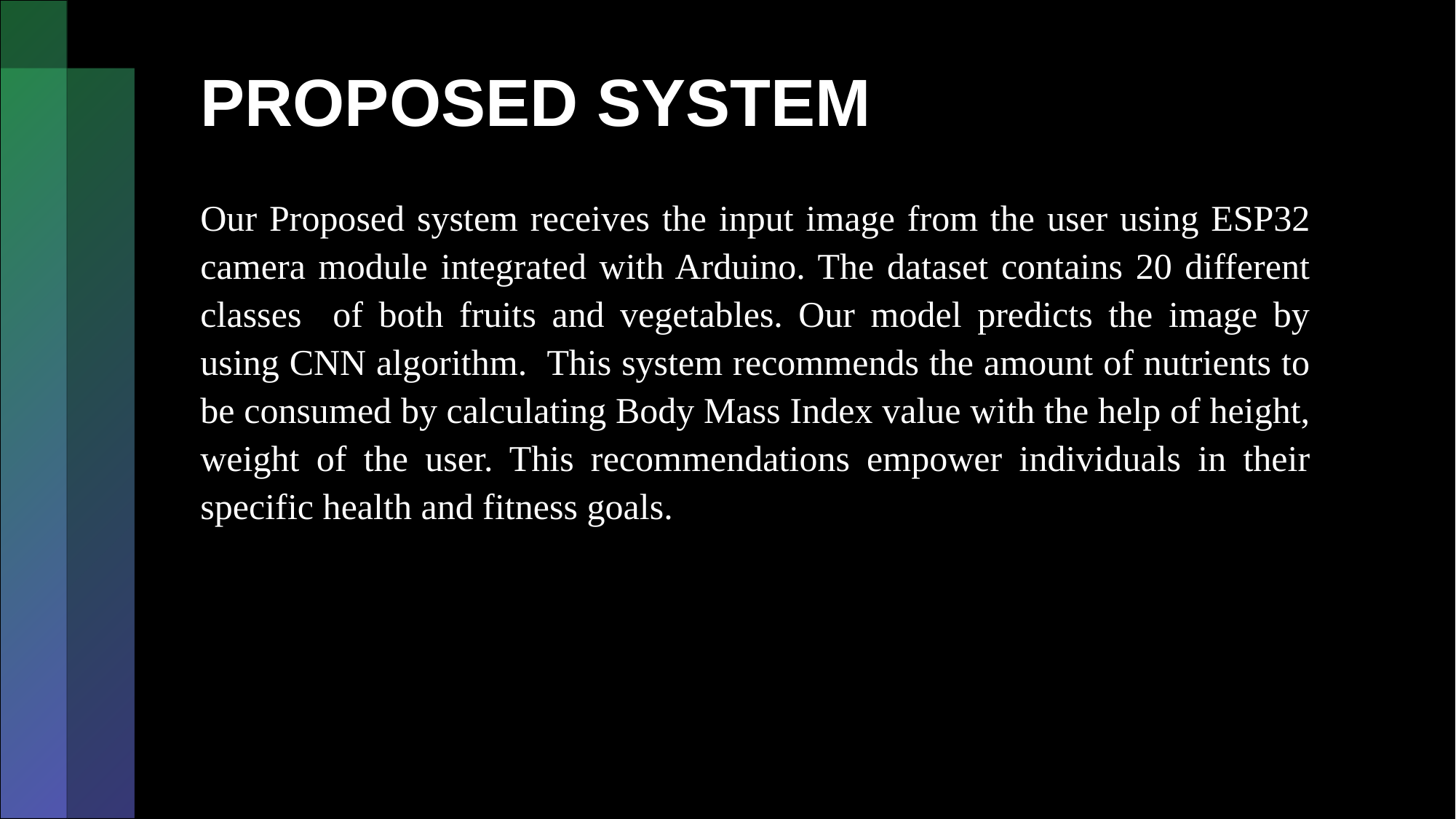

# PROPOSED SYSTEM
Our Proposed system receives the input image from the user using ESP32 camera module integrated with Arduino. The dataset contains 20 different classes  of both fruits and vegetables. Our model predicts the image by using CNN algorithm.  This system recommends the amount of nutrients to be consumed by calculating Body Mass Index value with the help of height, weight of the user. This recommendations empower individuals in their specific health and fitness goals.